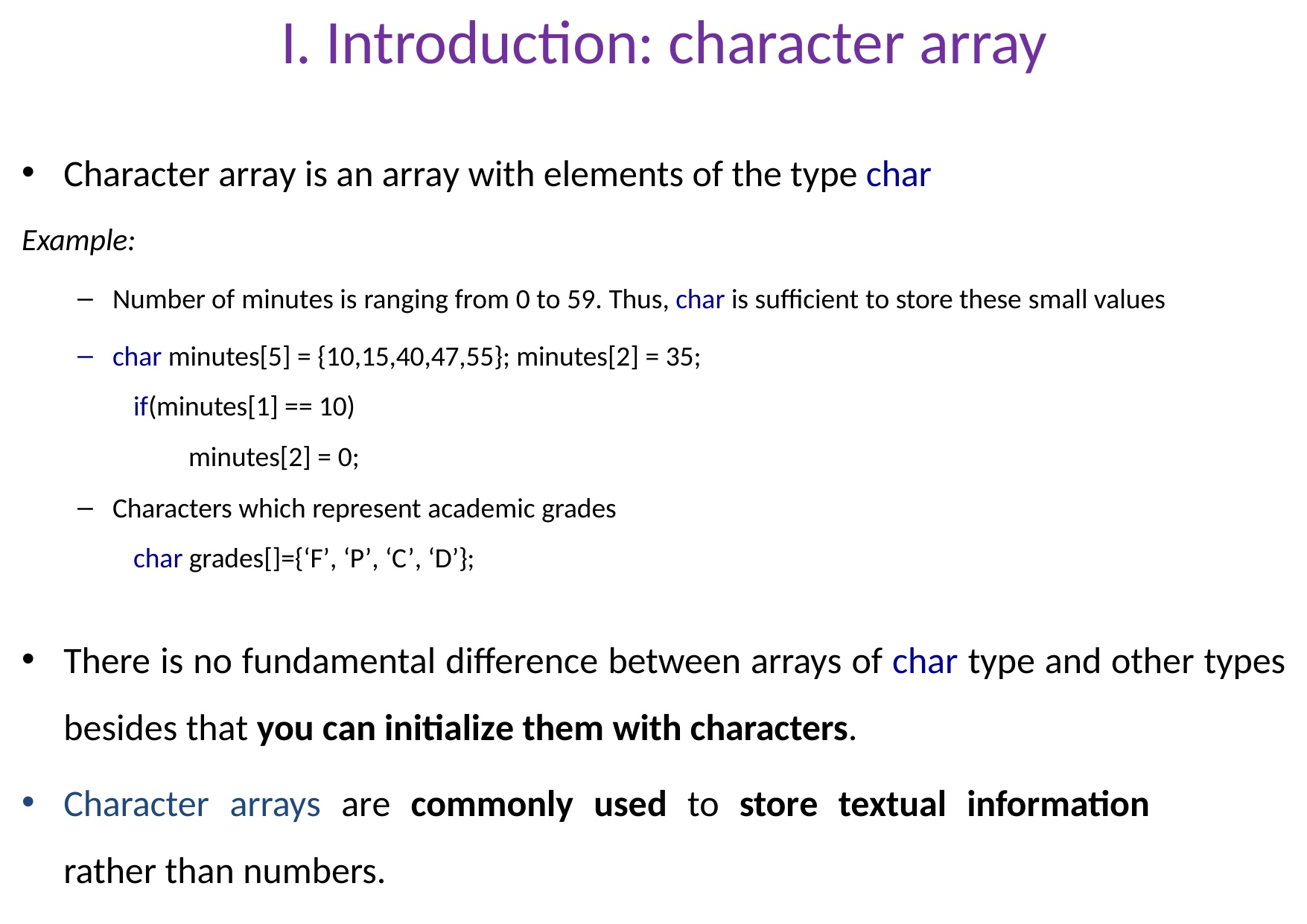

# I. Introduction: character array
Character array is an array with elements of the type char
Example:
Number of minutes is ranging from 0 to 59. Thus, char is sufficient to store these small values
char minutes[5] = {10,15,40,47,55}; minutes[2] = 35;
if(minutes[1] == 10)
minutes[2] = 0;
Characters which represent academic grades
char grades[]={‘F’, ‘P’, ‘C’, ‘D’};

There is no fundamental difference between arrays of char type and other types besides that you can initialize them with characters.
Character arrays are commonly used to store textual information rather than numbers.